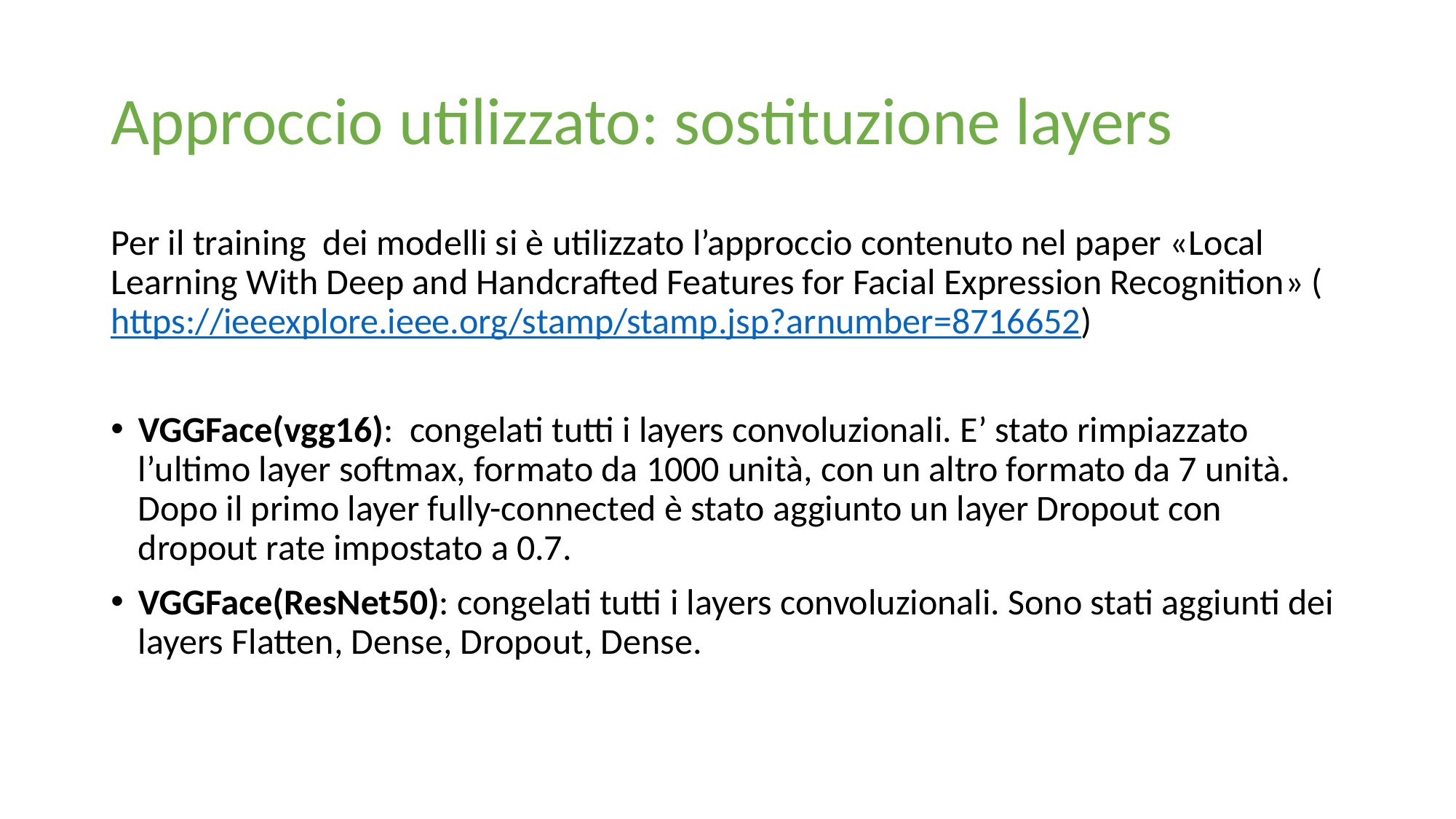

# Approccio utilizzato: sostituzione layers
Per il training  dei modelli si è utilizzato l’approccio contenuto nel paper «Local Learning With Deep and Handcrafted Features for Facial Expression Recognition» (https://ieeexplore.ieee.org/stamp/stamp.jsp?arnumber=8716652)

VGGFace(vgg16):  congelati tutti i layers convoluzionali. E’ stato rimpiazzato l’ultimo layer softmax, formato da 1000 unità, con un altro formato da 7 unità. Dopo il primo layer fully-connected è stato aggiunto un layer Dropout con dropout rate impostato a 0.7.
VGGFace(ResNet50): congelati tutti i layers convoluzionali. Sono stati aggiunti dei layers Flatten, Dense, Dropout, Dense.